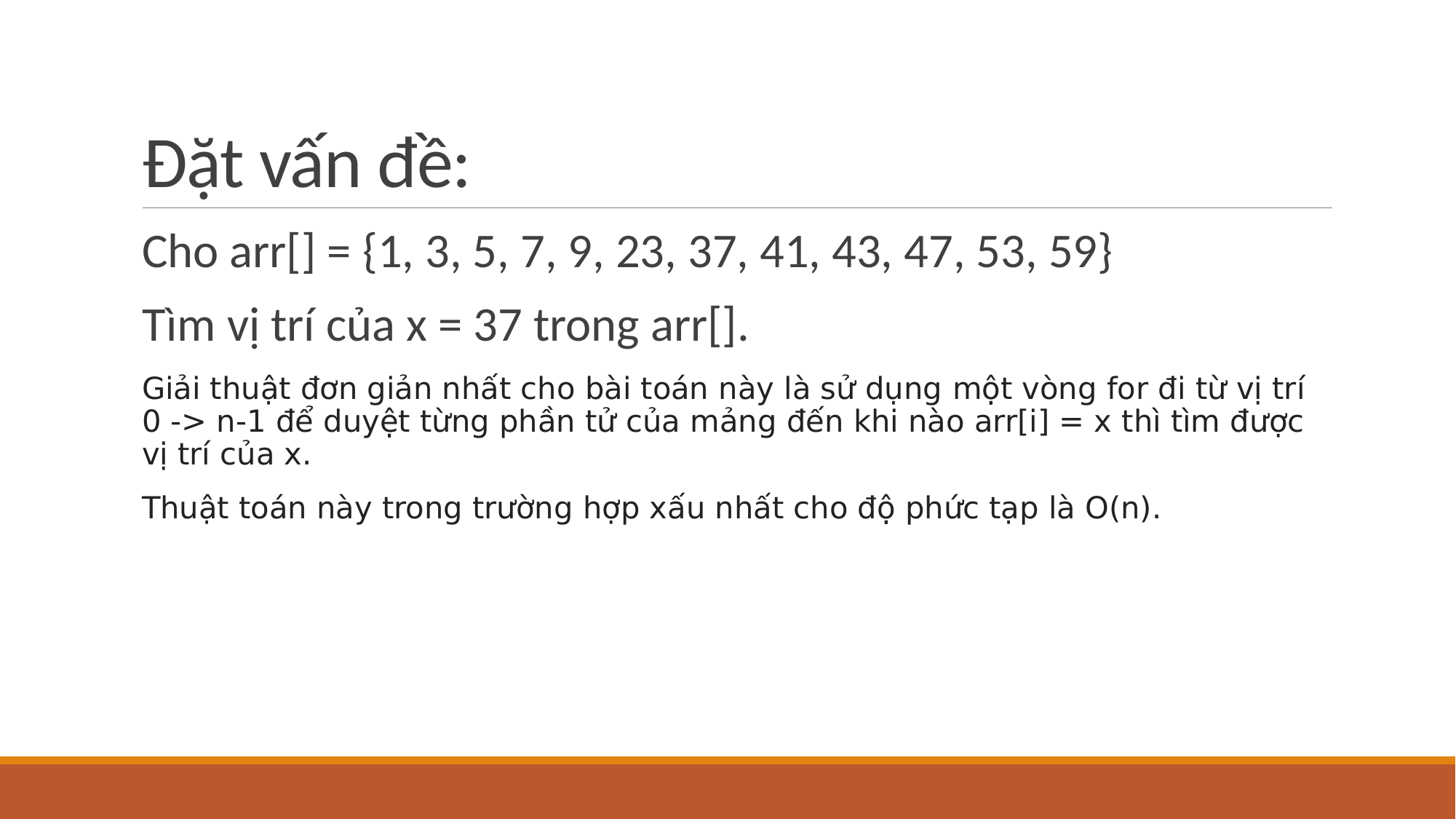

# Đặt vấn đề:
Cho arr[] = {1, 3, 5, 7, 9, 23, 37, 41, 43, 47, 53, 59}
Tìm vị trí của x = 37 trong arr[].
Giải thuật đơn giản nhất cho bài toán này là sử dụng một vòng for đi từ vị trí 0 -> n-1 để duyệt từng phần tử của mảng đến khi nào arr[i] = x thì tìm được vị trí của x.
Thuật toán này trong trường hợp xấu nhất cho độ phức tạp là O(n).